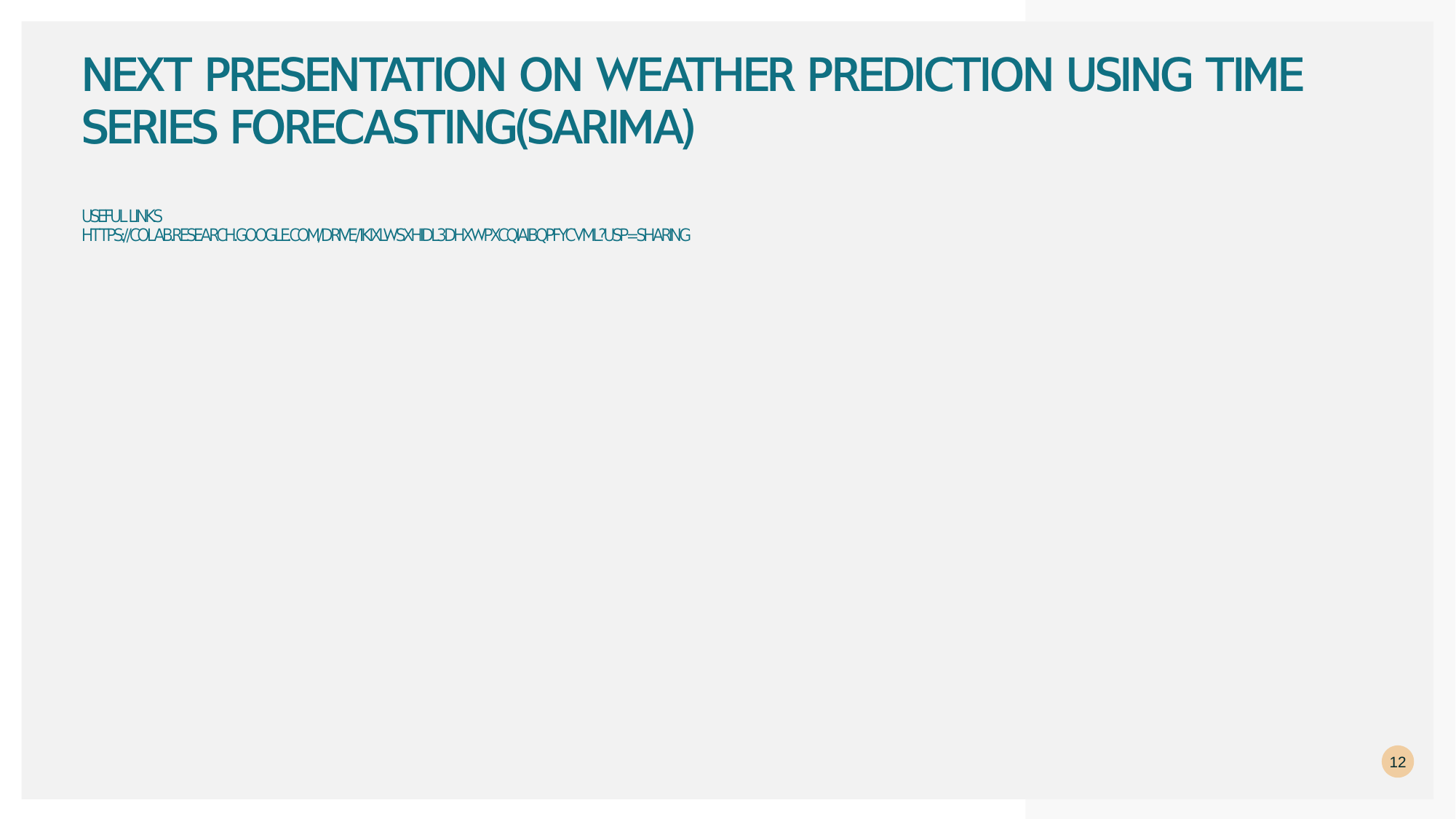

# Next presentation on weather prediction using time series forecasting(SARIMA) useful links https://colab.research.google.com/drive/1kIXLwsXHIdL3dHXwpXCqiaiBqpFyCVMl?usp=sharing
12